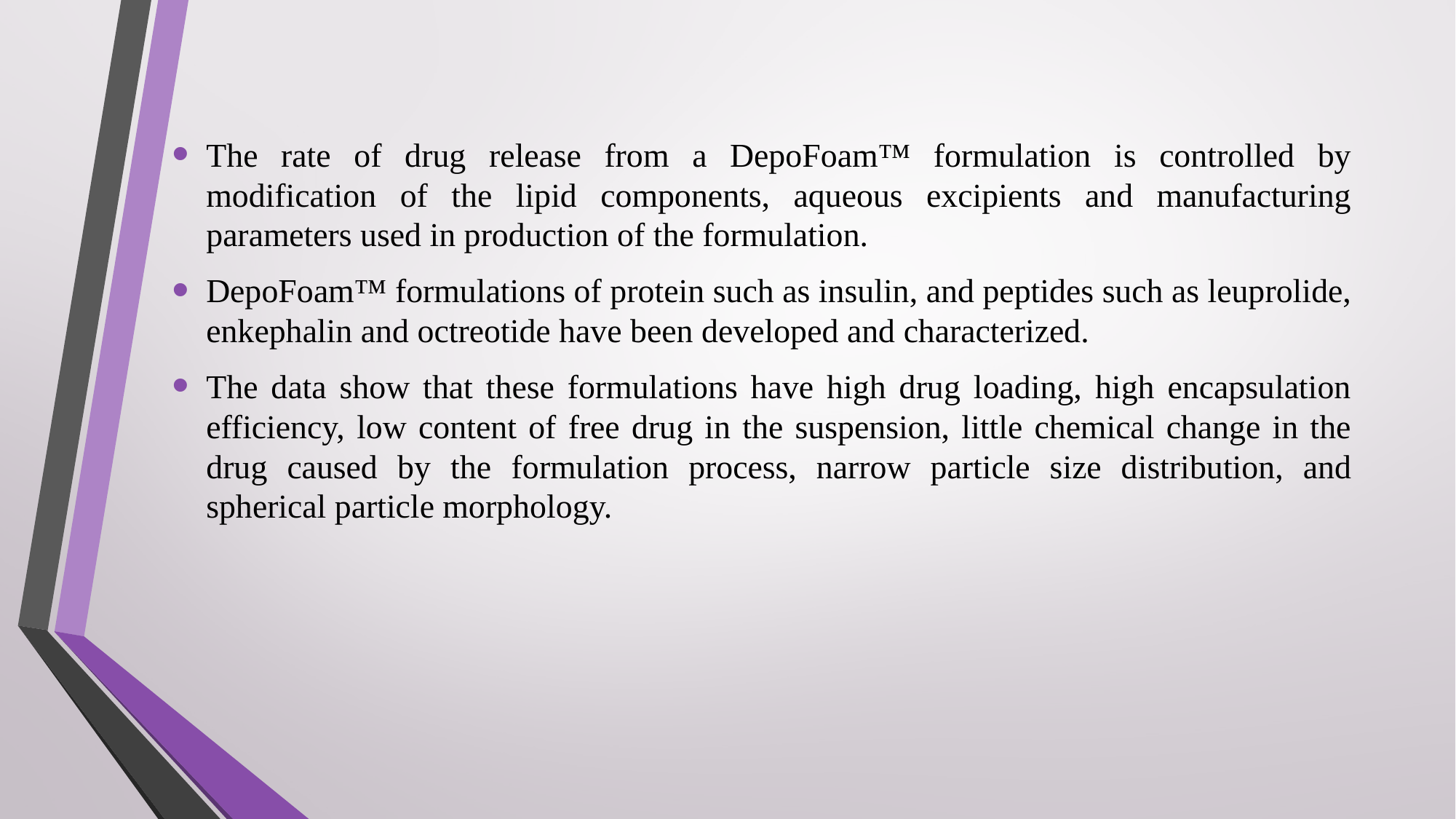

The rate of drug release from a DepoFoam™ formulation is controlled by modification of the lipid components, aqueous excipients and manufacturing parameters used in production of the formulation.
DepoFoam™ formulations of protein such as insulin, and peptides such as leuprolide, enkephalin and octreotide have been developed and characterized.
The data show that these formulations have high drug loading, high encapsulation efficiency, low content of free drug in the suspension, little chemical change in the drug caused by the formulation process, narrow particle size distribution, and spherical particle morphology.